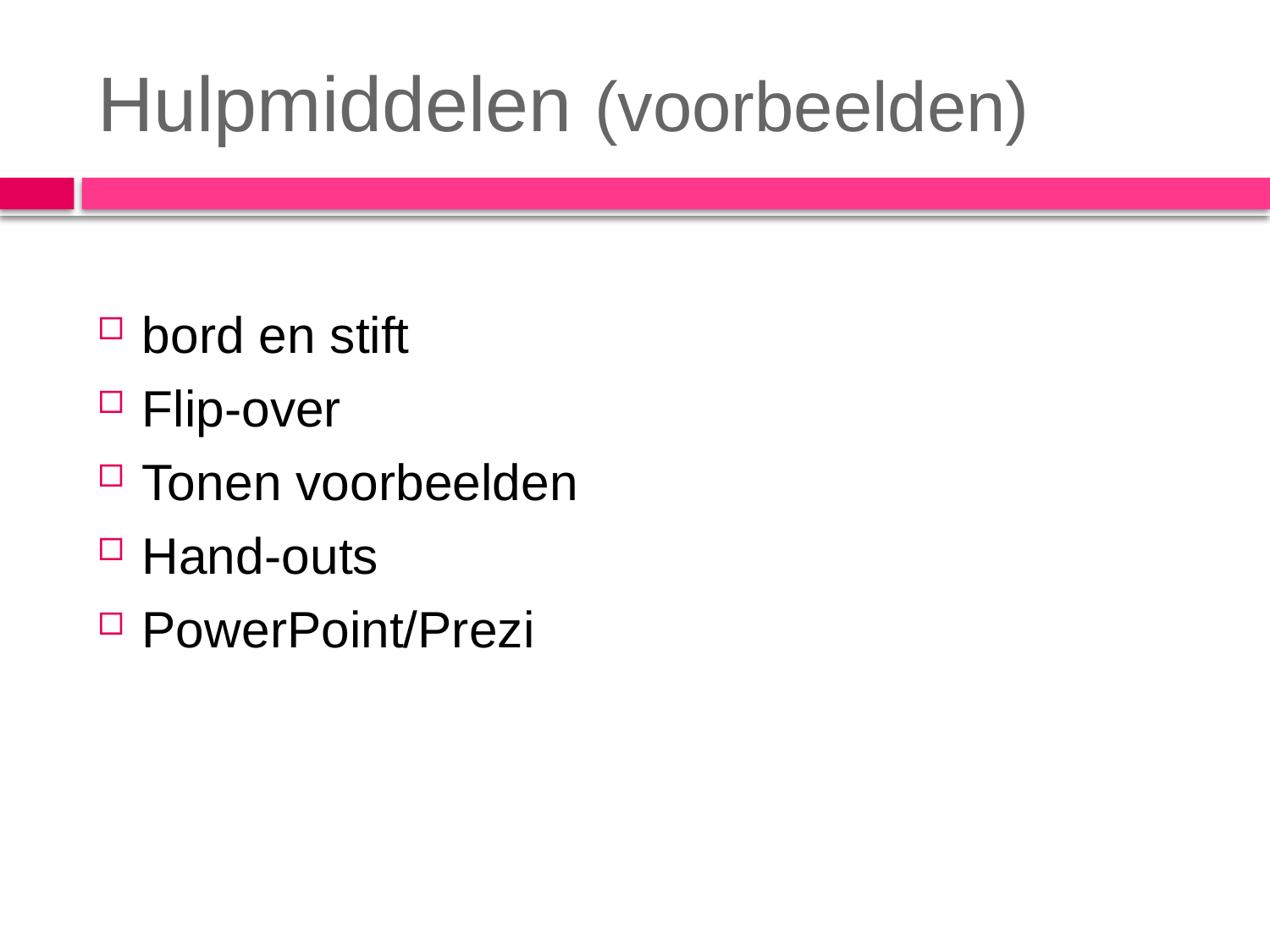

# Hulpmiddelen (voorbeelden)

bord en stift
Flip-over
Tonen voorbeelden
Hand-outs
PowerPoint/Prezi